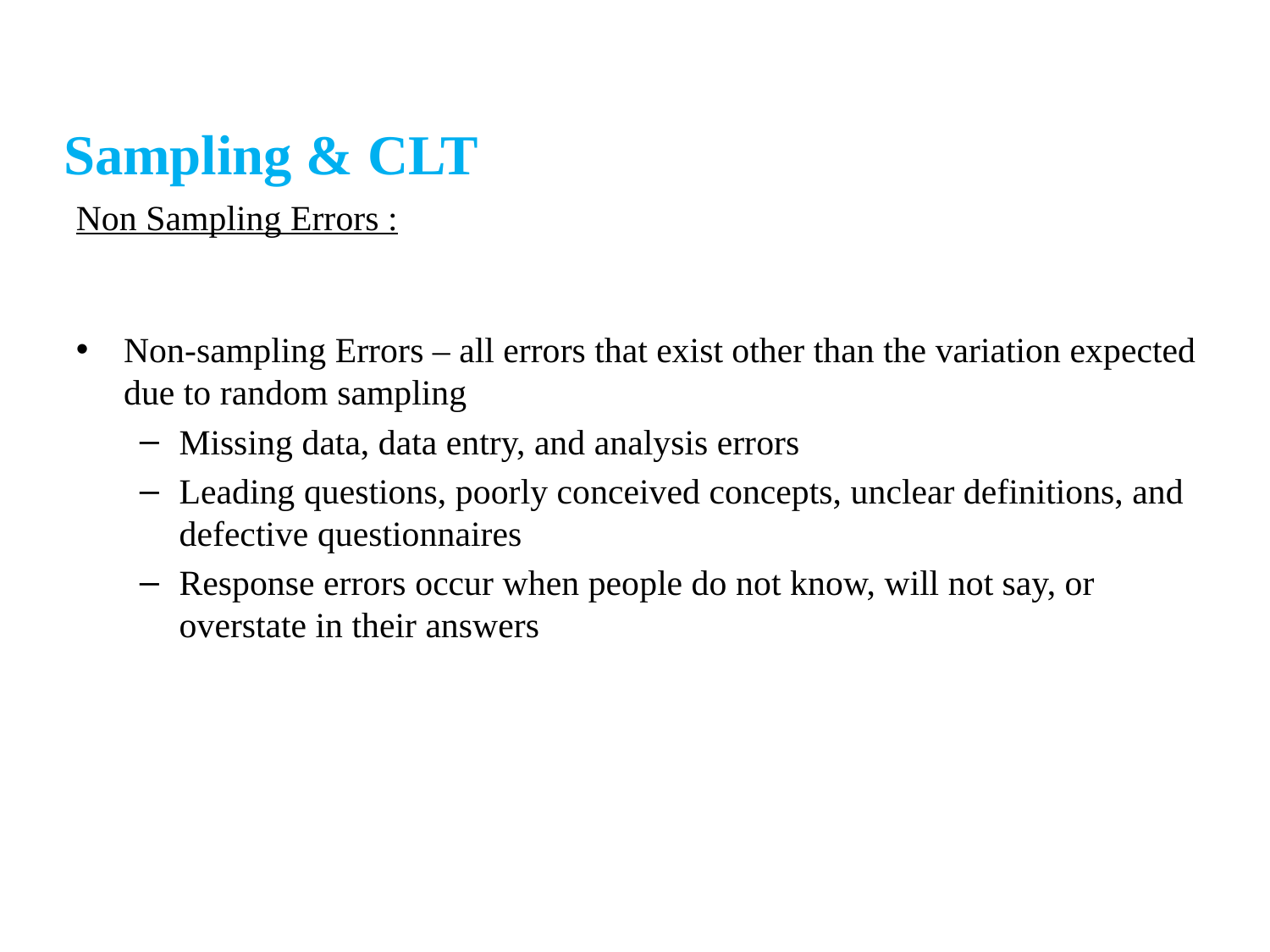

Sampling & CLT

Non Sampling Errors :

Non-sampling Errors – all errors that exist other than the variation expected due to random sampling
Missing data, data entry, and analysis errors
Leading questions, poorly conceived concepts, unclear definitions, and defective questionnaires
Response errors occur when people do not know, will not say, or overstate in their answers